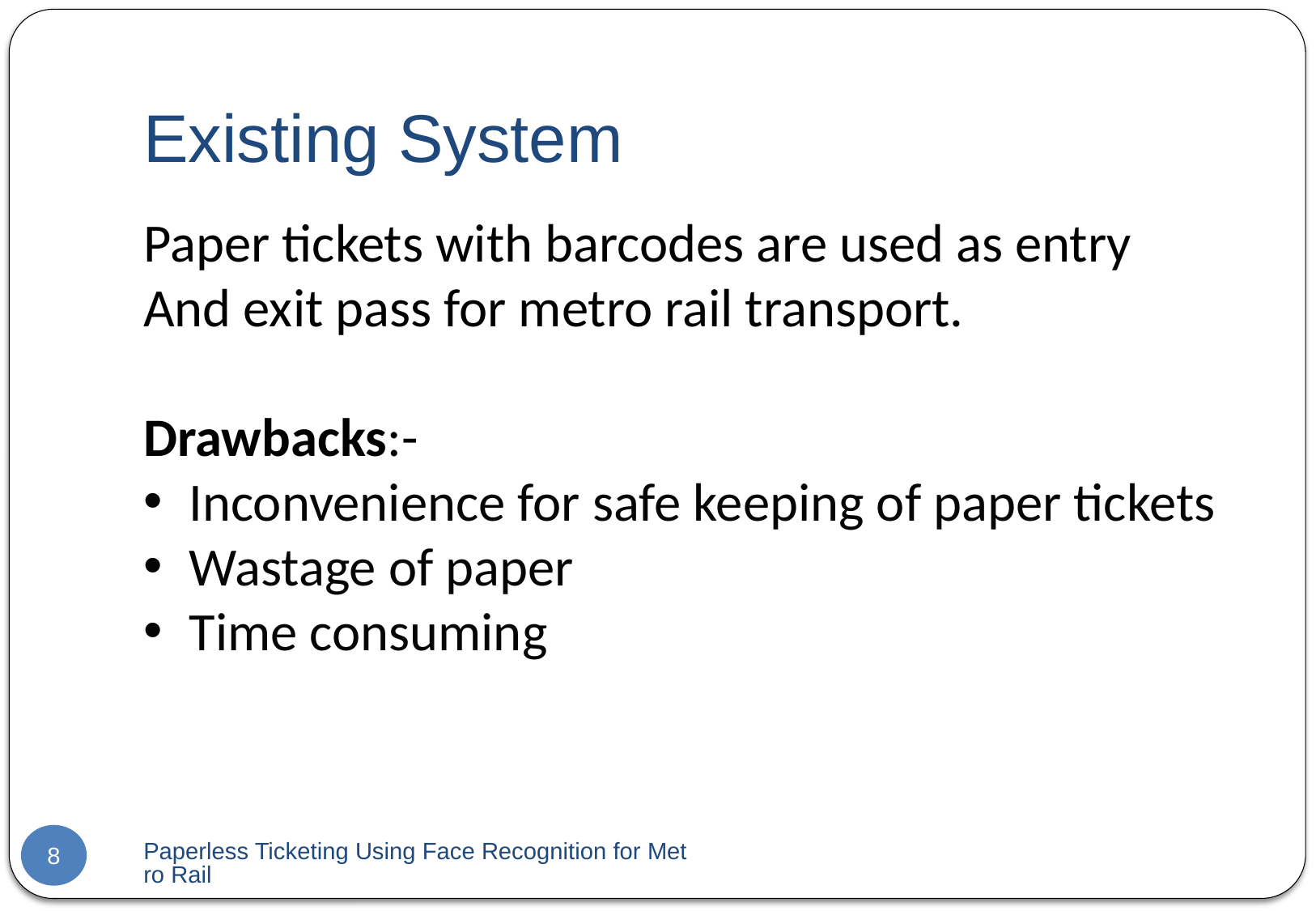

# Existing System
Paper tickets with barcodes are used as entry
And exit pass for metro rail transport.

Drawbacks:-
Inconvenience for safe keeping of paper tickets
Wastage of paper
Time consuming
Paperless Ticketing Using Face Recognition for Metro Rail
8